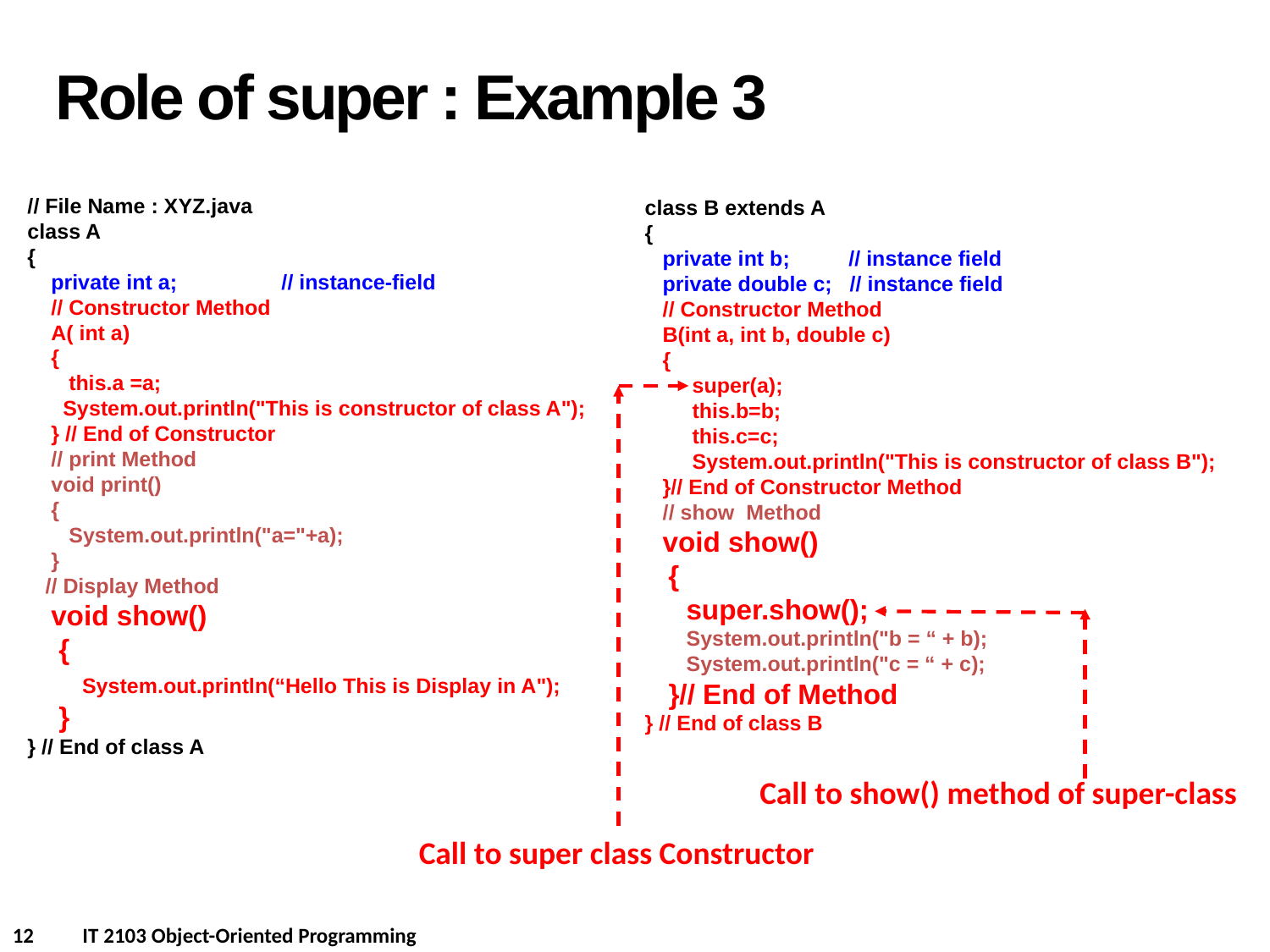

Role of super : Example 3
// File Name : XYZ.java
class A
{
    private int a;	// instance-field
    // Constructor Method
    A( int a)
    {
       this.a =a;
      System.out.println("This is constructor of class A");
    } // End of Constructor
    // print Method
    void print()
    {
       System.out.println("a="+a);
    }
   // Display Method
    void show()
    {
       System.out.println(“Hello This is Display in A");
    }
} // End of class A
class B extends A
{
   private int b;          // instance field
   private double c;   // instance field
   // Constructor Method
   B(int a, int b, double c)
   {
        super(a);
        this.b=b;
        this.c=c;
        System.out.println("This is constructor of class B");
   }// End of Constructor Method
   // show  Method
   void show()
   {
       super.show();
       System.out.println("b = “ + b);
       System.out.println("c = “ + c);
    }// End of Method
} // End of class B
Call to show() method of super-class
Call to super class Constructor